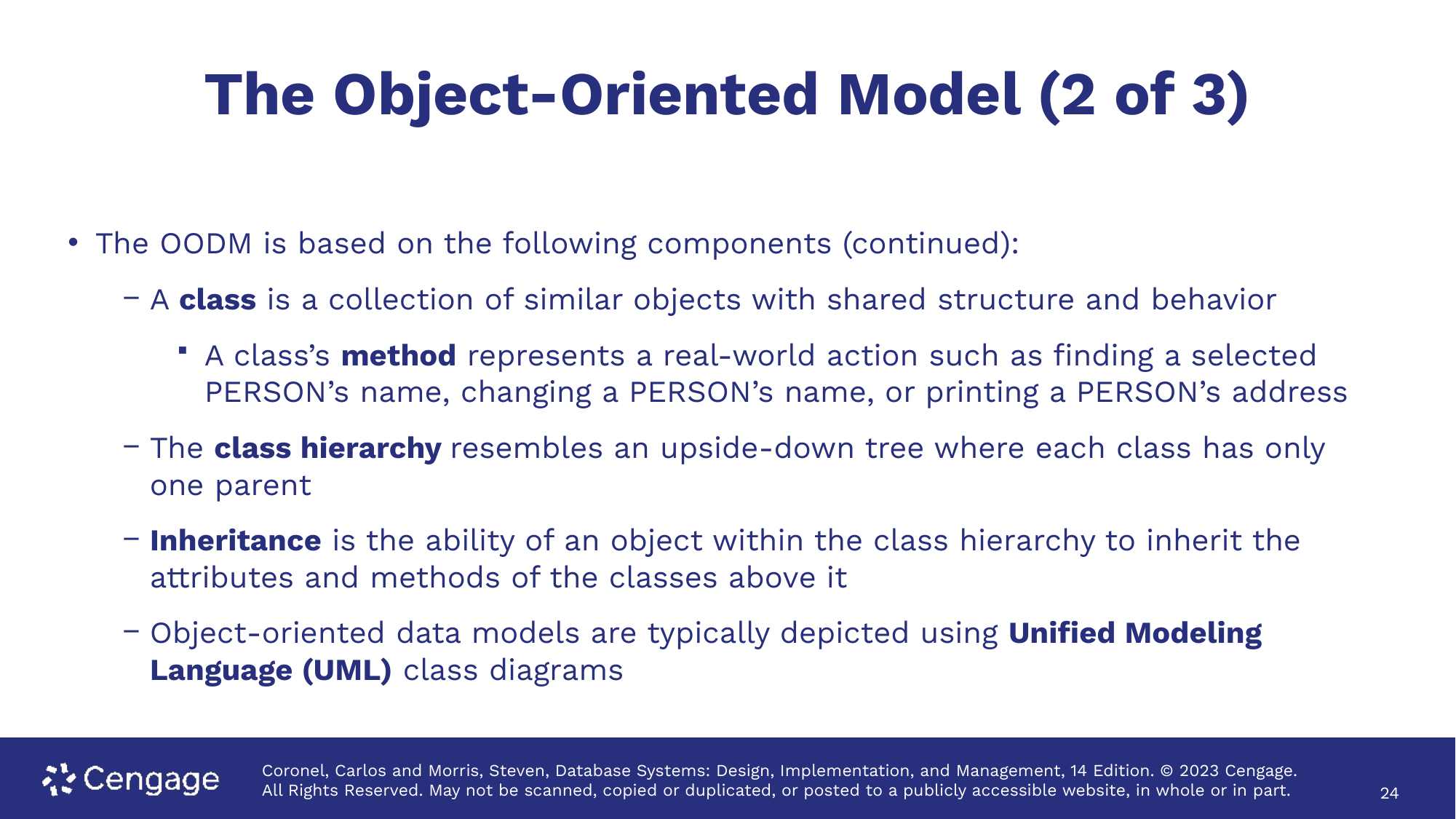

# The Object-Oriented Model (2 of 3)
The OODM is based on the following components (continued):
A class is a collection of similar objects with shared structure and behavior
A class’s method represents a real-world action such as finding a selected PERSON’s name, changing a PERSON’s name, or printing a PERSON’s address
The class hierarchy resembles an upside-down tree where each class has only one parent
Inheritance is the ability of an object within the class hierarchy to inherit the attributes and methods of the classes above it
Object-oriented data models are typically depicted using Unified Modeling Language (UML) class diagrams